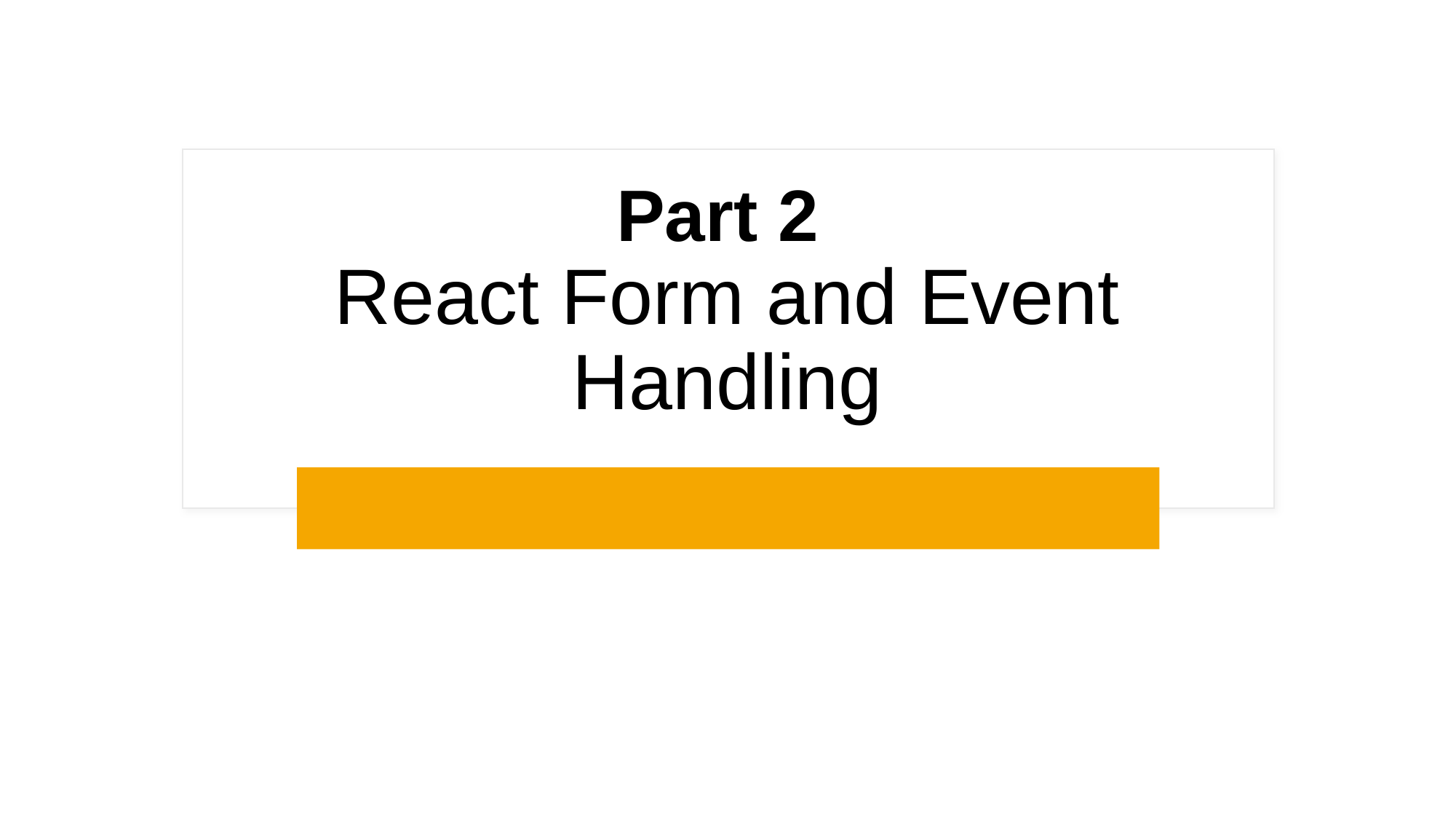

# Part 2 React Form and Event Handling